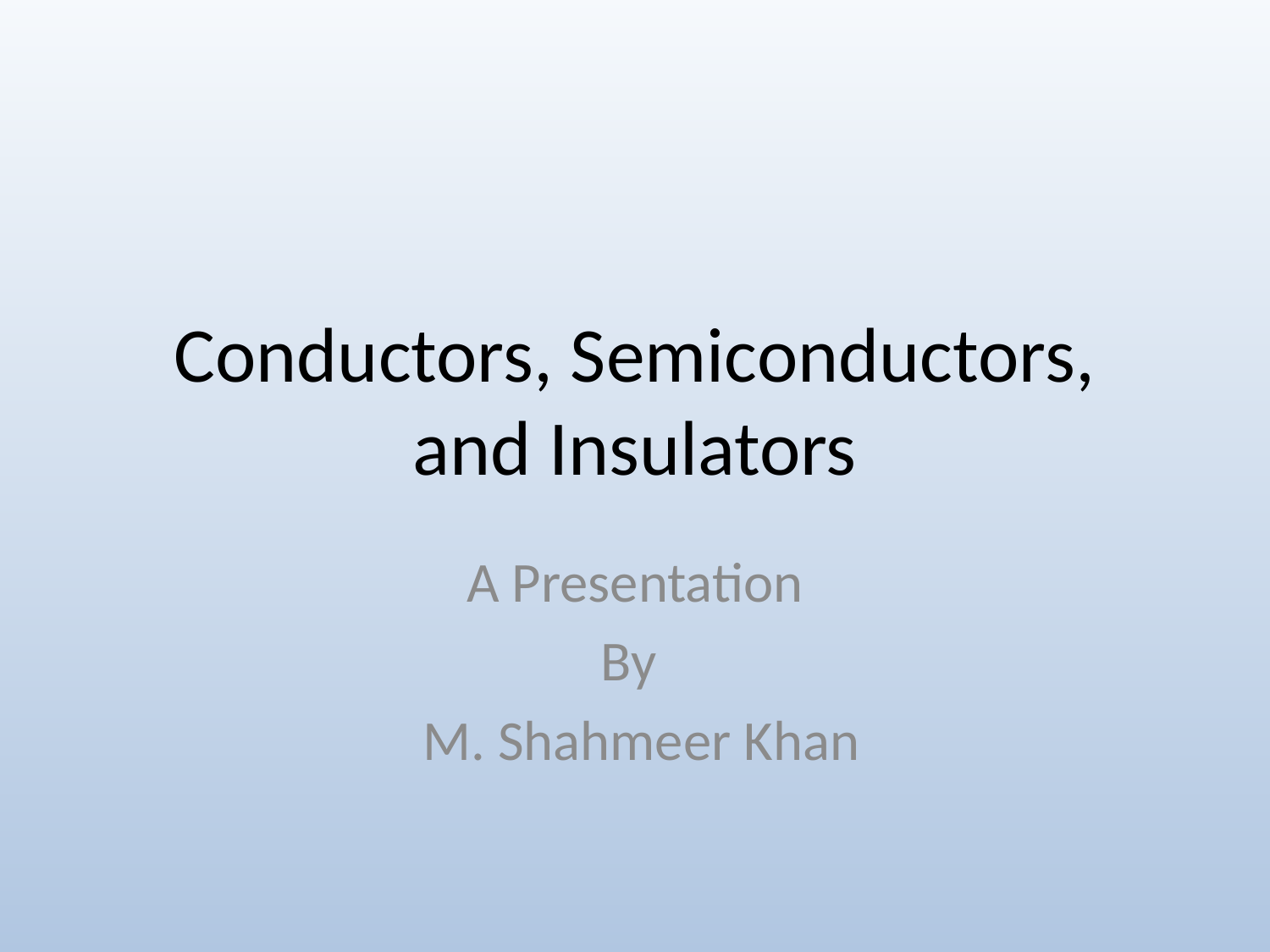

# Conductors, Semiconductors, and Insulators
A Presentation
By
 M. Shahmeer Khan